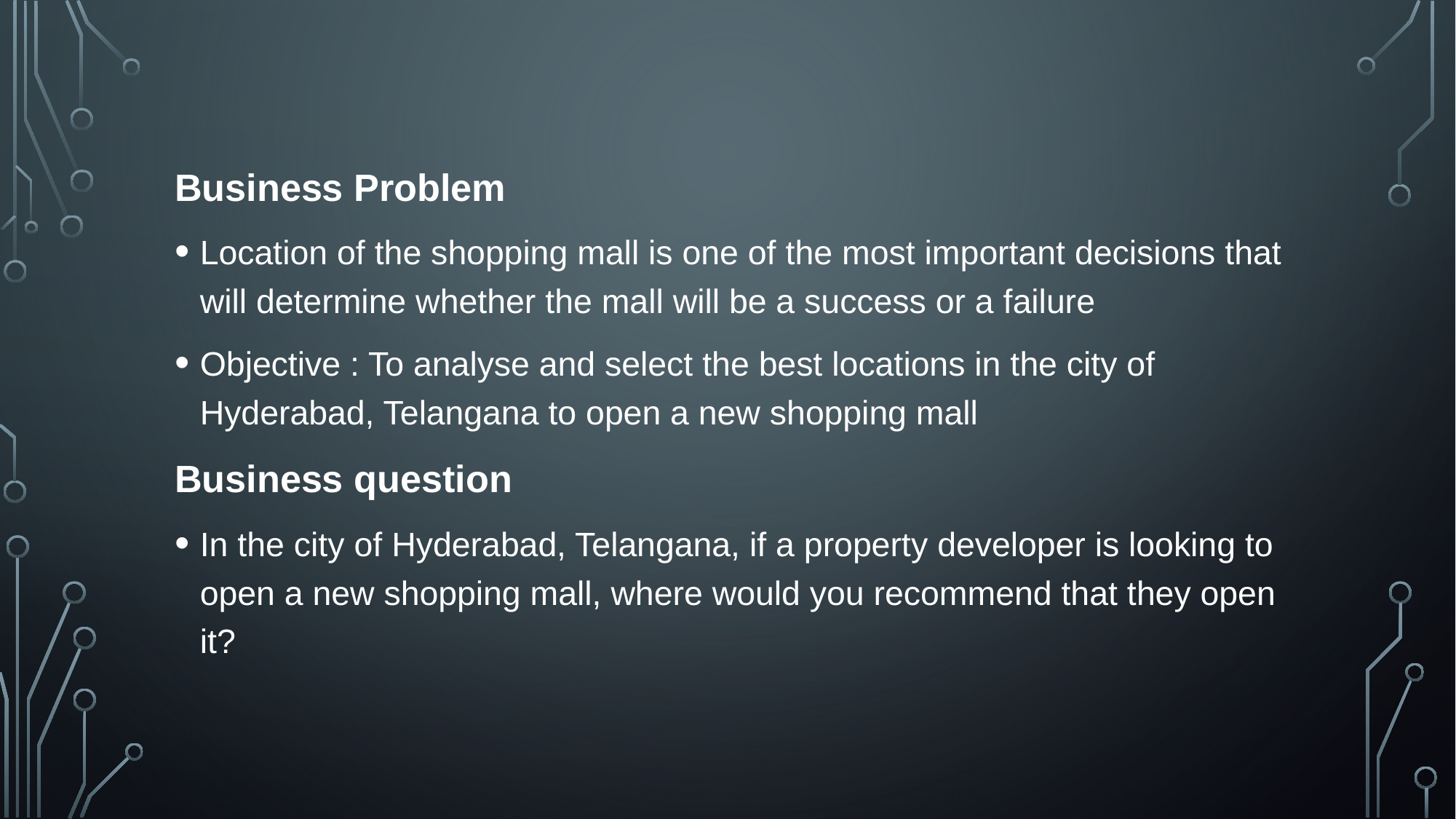

Business Problem
Location of the shopping mall is one of the most important decisions that will determine whether the mall will be a success or a failure
Objective : To analyse and select the best locations in the city of Hyderabad, Telangana to open a new shopping mall
Business question
In the city of Hyderabad, Telangana, if a property developer is looking to open a new shopping mall, where would you recommend that they open it?